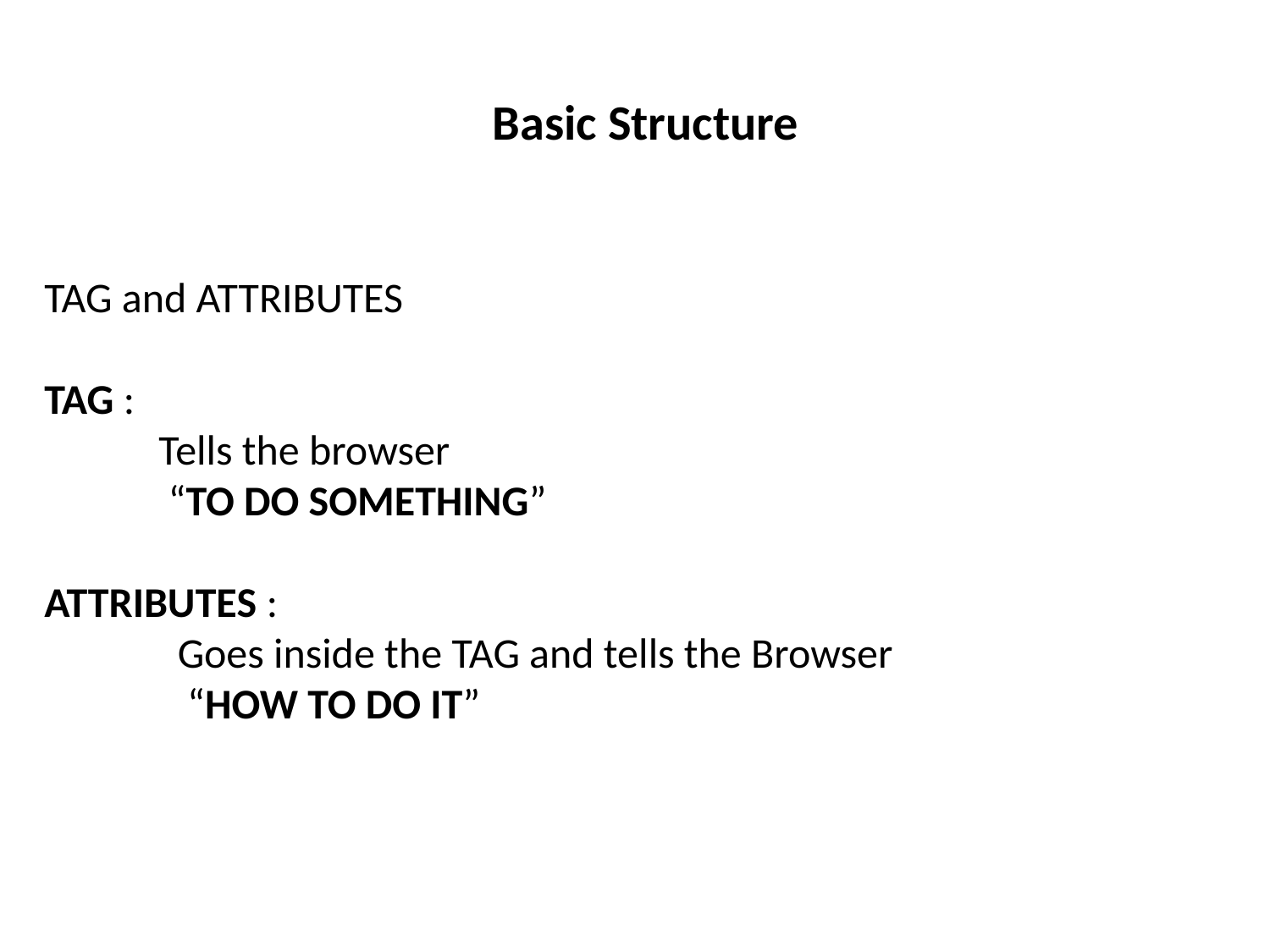

Basic Structure

TAG and ATTRIBUTES

TAG :
            Tells the browser
             “TO DO SOMETHING”

ATTRIBUTES :
              Goes inside the TAG and tells the Browser
               “HOW TO DO IT”